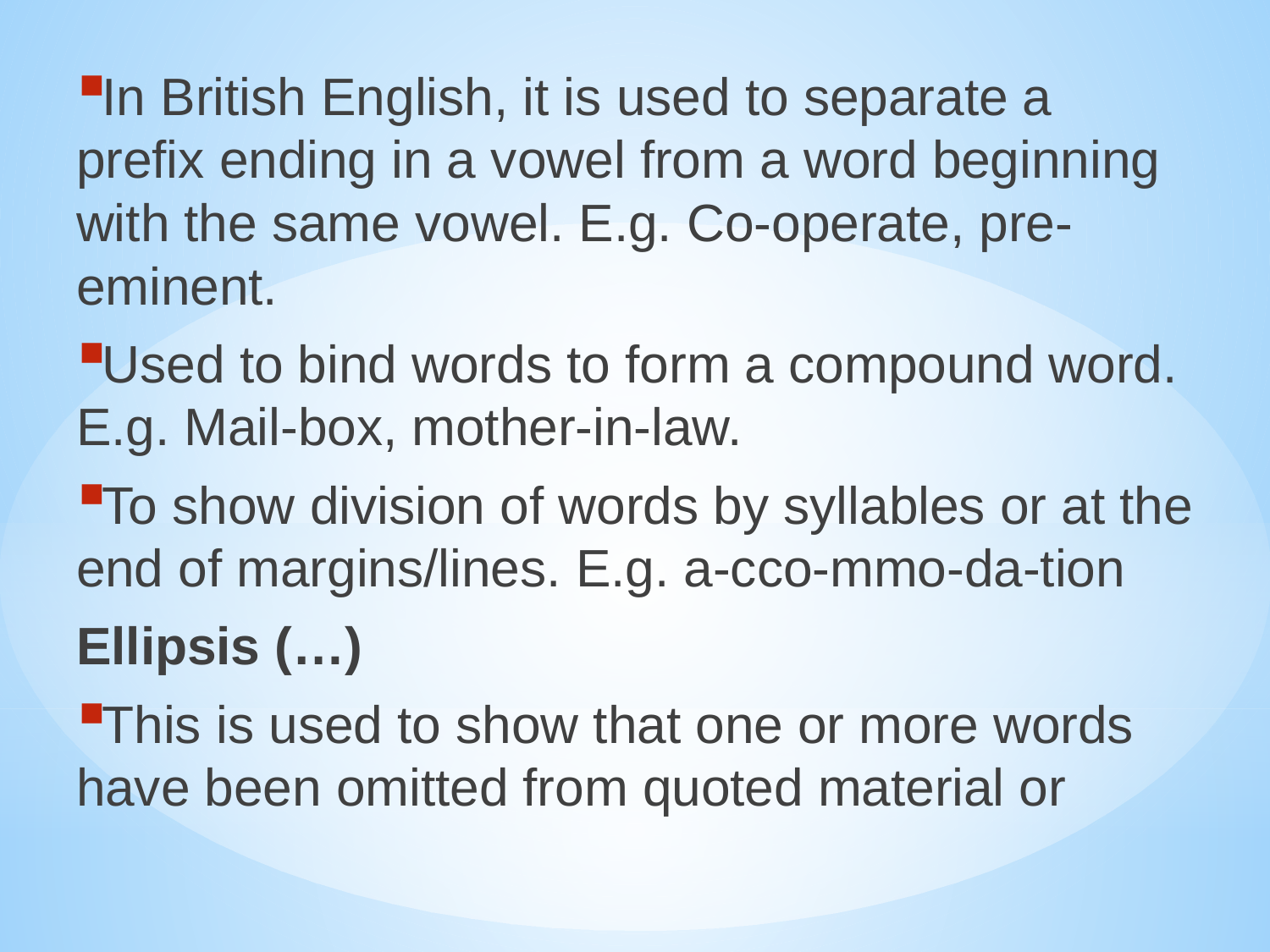

In British English, it is used to separate a prefix ending in a vowel from a word beginning with the same vowel. E.g. Co-operate, pre-eminent.
Used to bind words to form a compound word. E.g. Mail-box, mother-in-law.
To show division of words by syllables or at the end of margins/lines. E.g. a-cco-mmo-da-tion
Ellipsis (…)
This is used to show that one or more words have been omitted from quoted material or